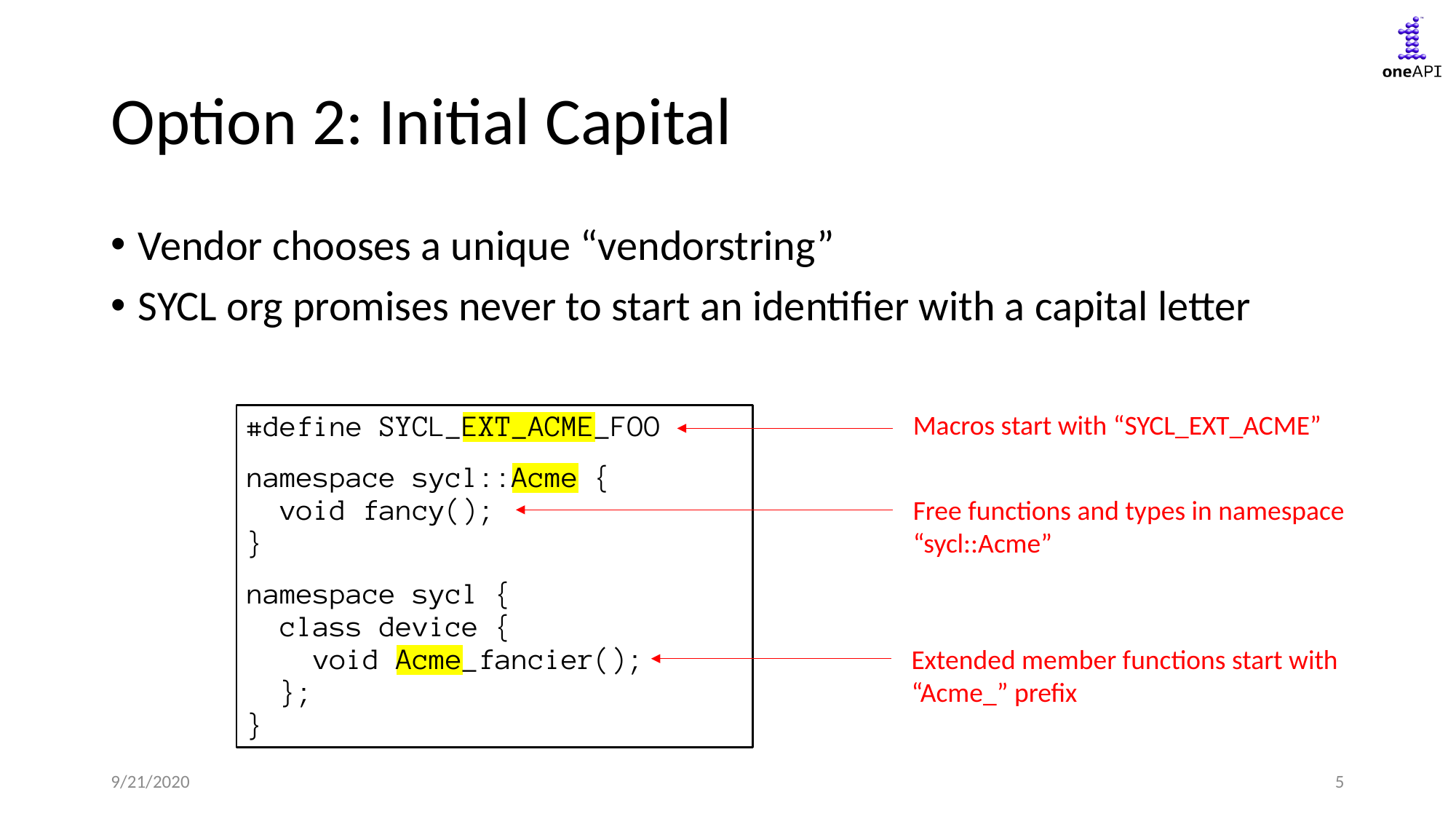

# Option 2: Initial Capital
Vendor chooses a unique “vendorstring”
SYCL org promises never to start an identifier with a capital letter

Macros start with “SYCL_EXT_ACME”
#define SYCL_EXT_ACME_FOO
namespace sycl::Acme {
  void fancy();
}
namespace sycl {
  class device {
    void Acme_fancier();
  };
}
Free functions and types in namespace “sycl::Acme”
Extended member functions start with “Acme_” prefix
9/21/2020
5